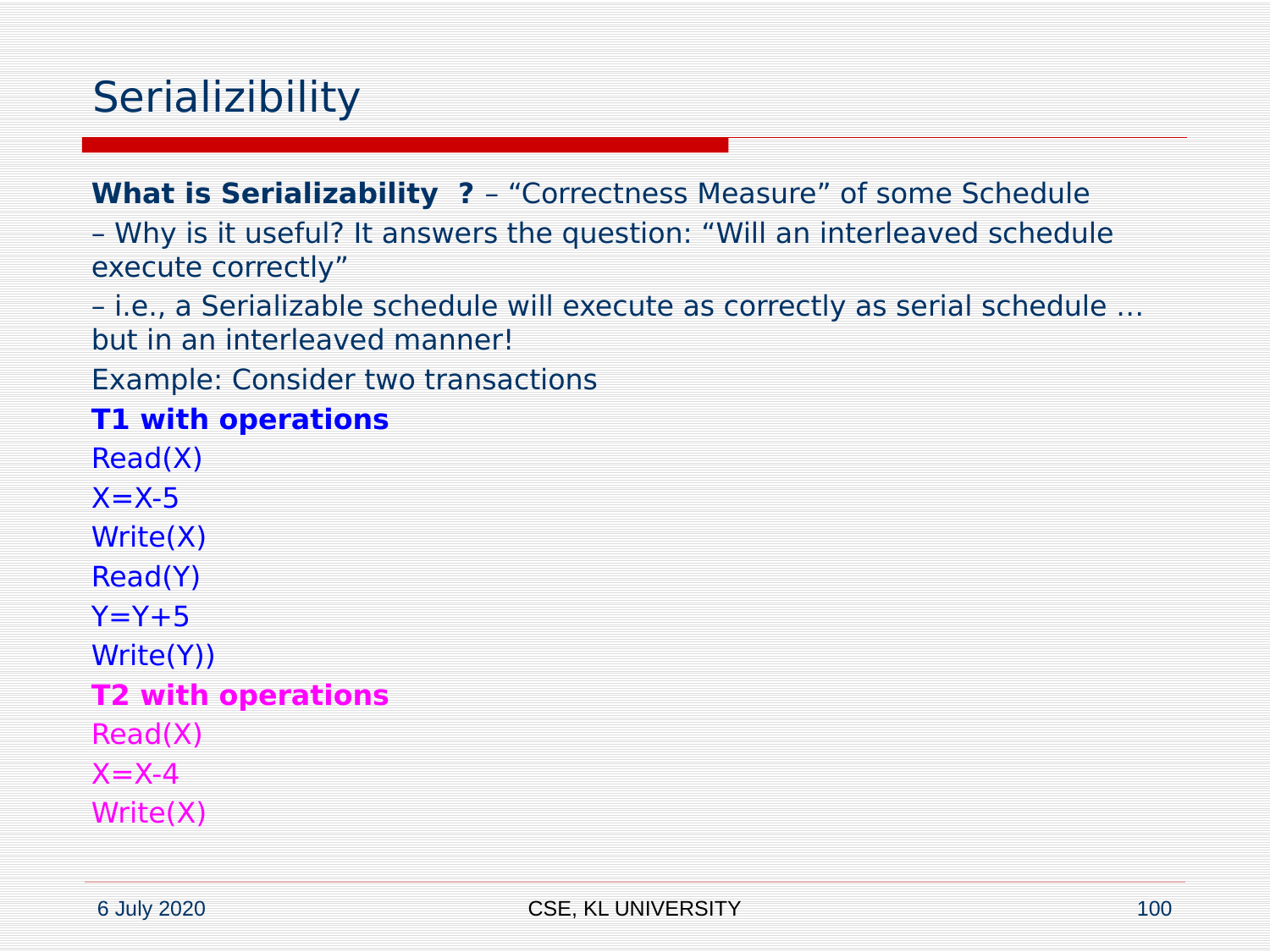

# Serializibility
What is Serializability  ? – “Correctness Measure” of some Schedule
– Why is it useful? It answers the question: “Will an interleaved schedule execute correctly”
– i.e., a Serializable schedule will execute as correctly as serial schedule … but in an interleaved manner!
Example: Consider two transactions
T1 with operations
Read(X)
X=X-5
Write(X)
Read(Y)
Y=Y+5
Write(Y))
T2 with operations
Read(X)
X=X-4
Write(X)

CSE, KL UNIVERSITY
100
6 July 2020